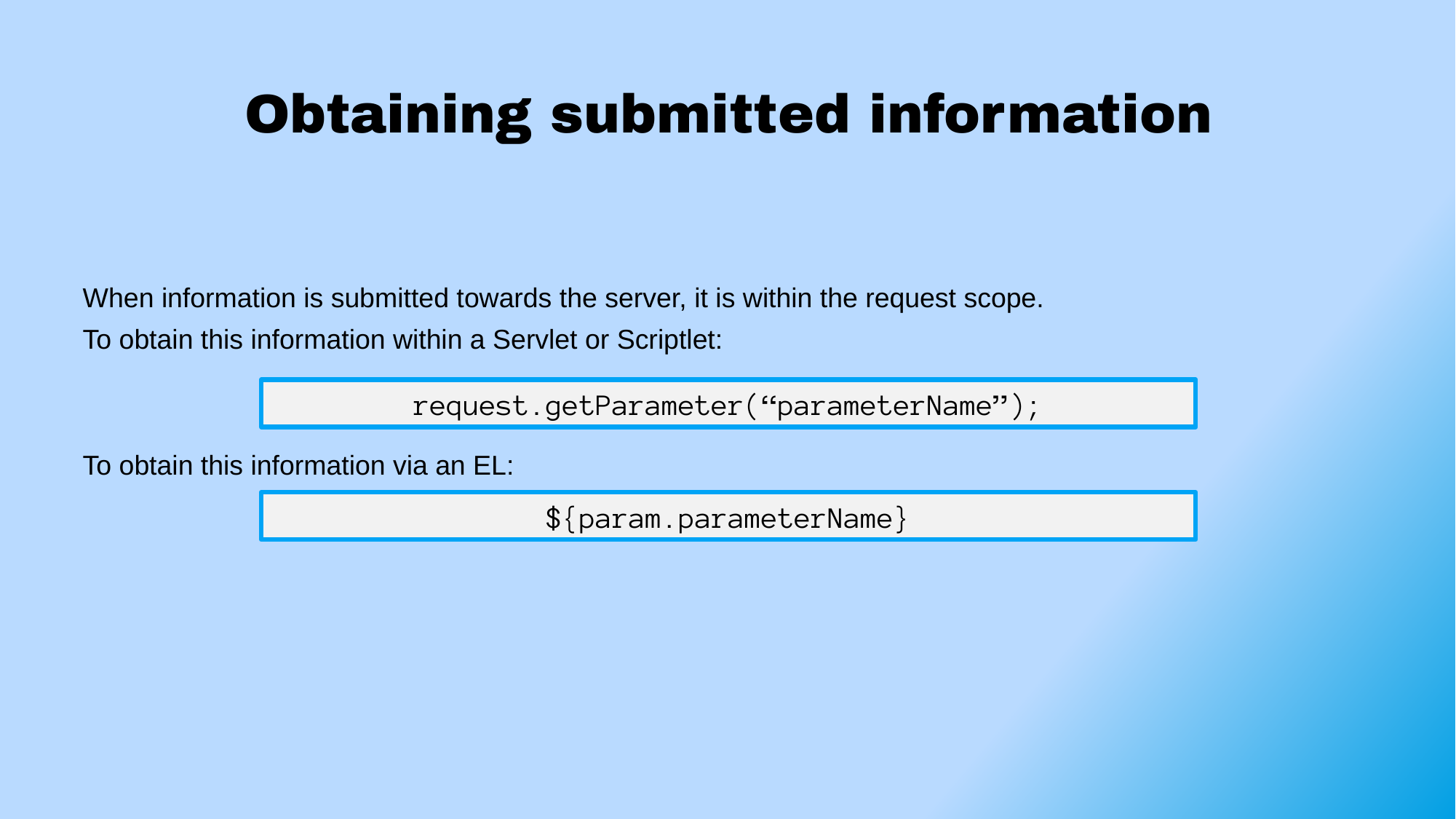

# Obtaining submitted information
When information is submitted towards the server, it is within the request scope.
To obtain this information within a Servlet or Scriptlet:

To obtain this information via an EL:

request.getParameter(“parameterName”);
${param.parameterName}